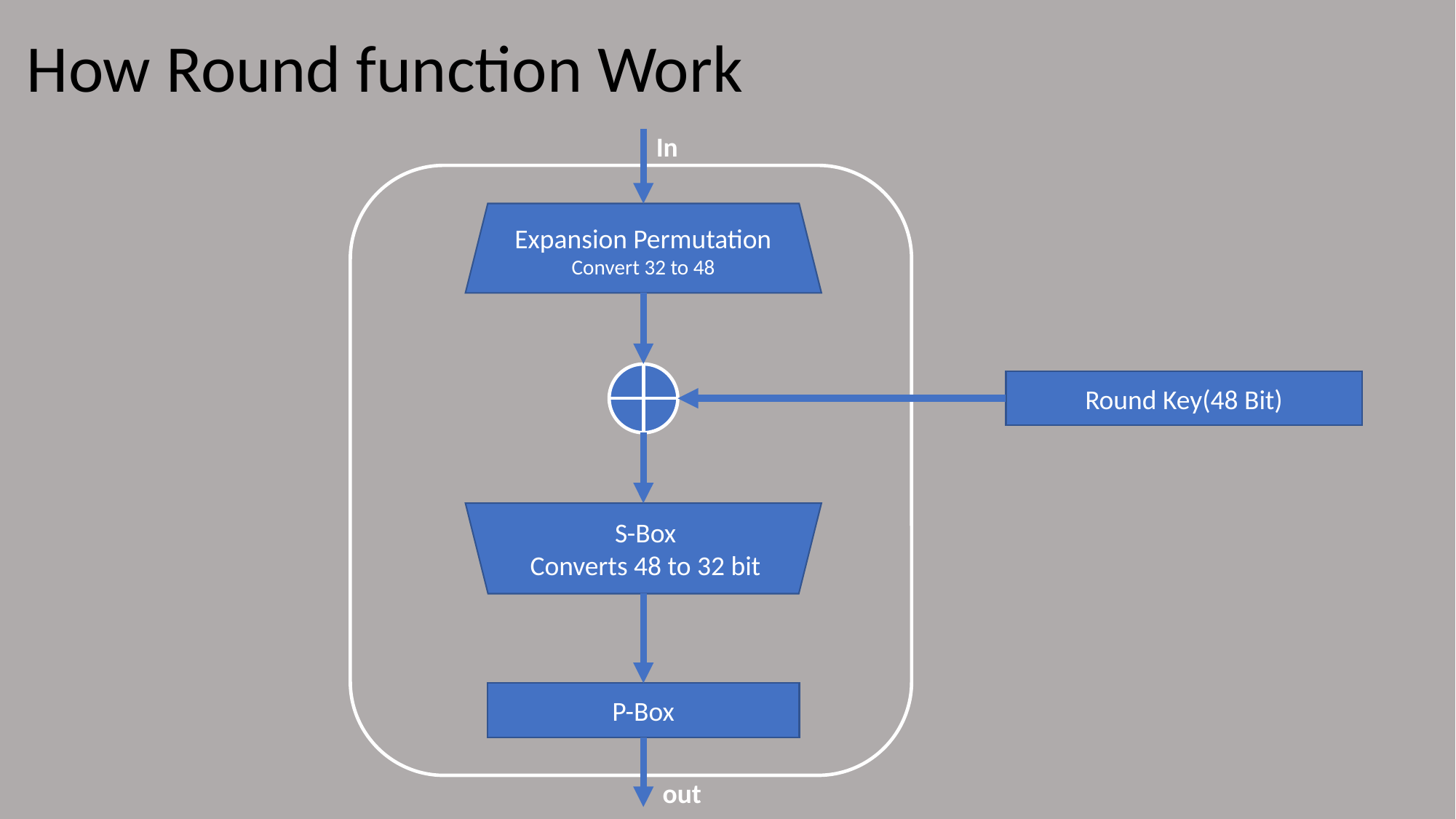

# How Round function Work
In

Expansion Permutation
Convert 32 to 48

Round Key(48 Bit)

S-Box
Converts 48 to 32 bit
P-Box
out